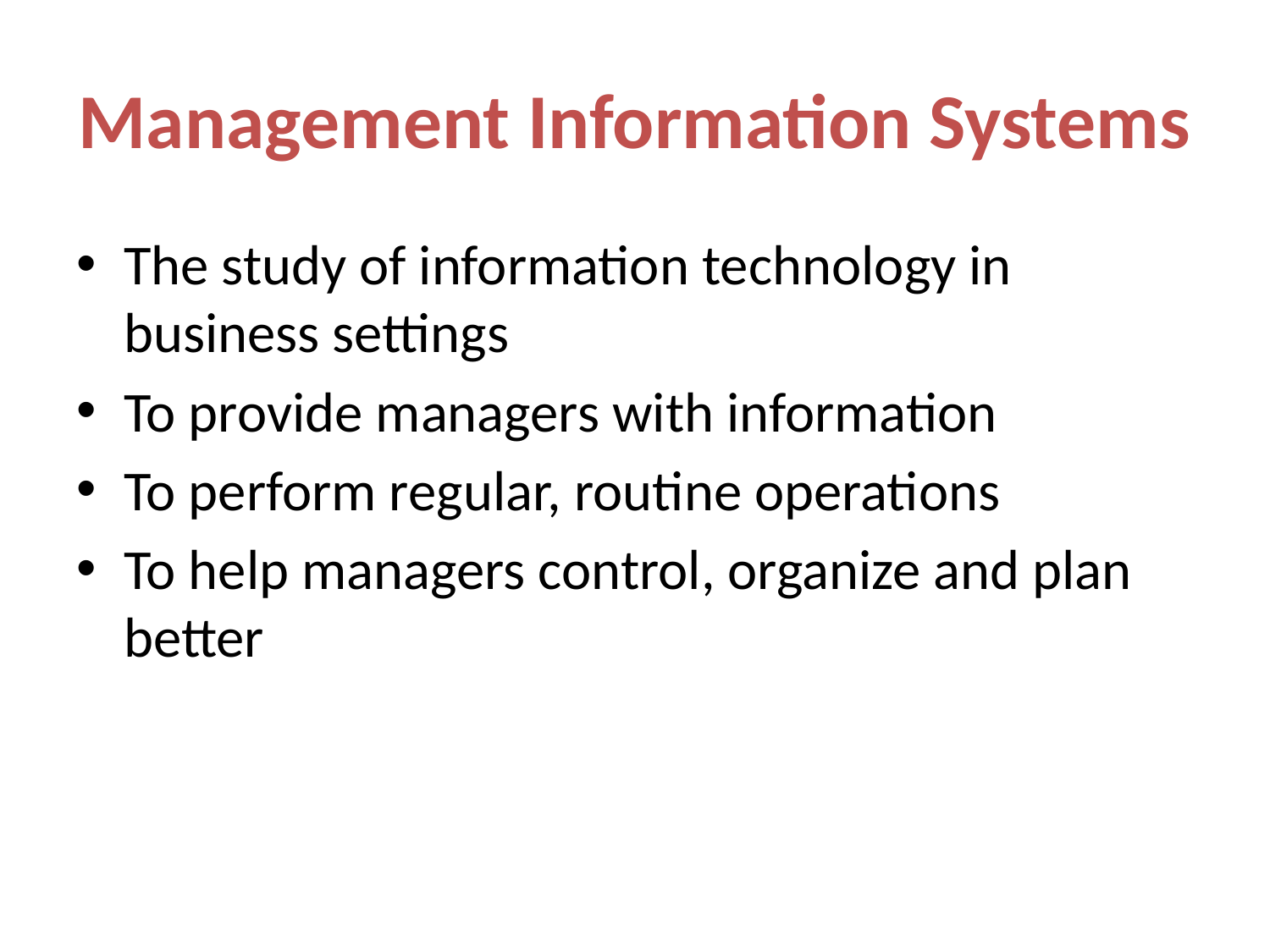

# Management Information Systems
The study of information technology in business settings
To provide managers with information
To perform regular, routine operations
To help managers control, organize and plan better